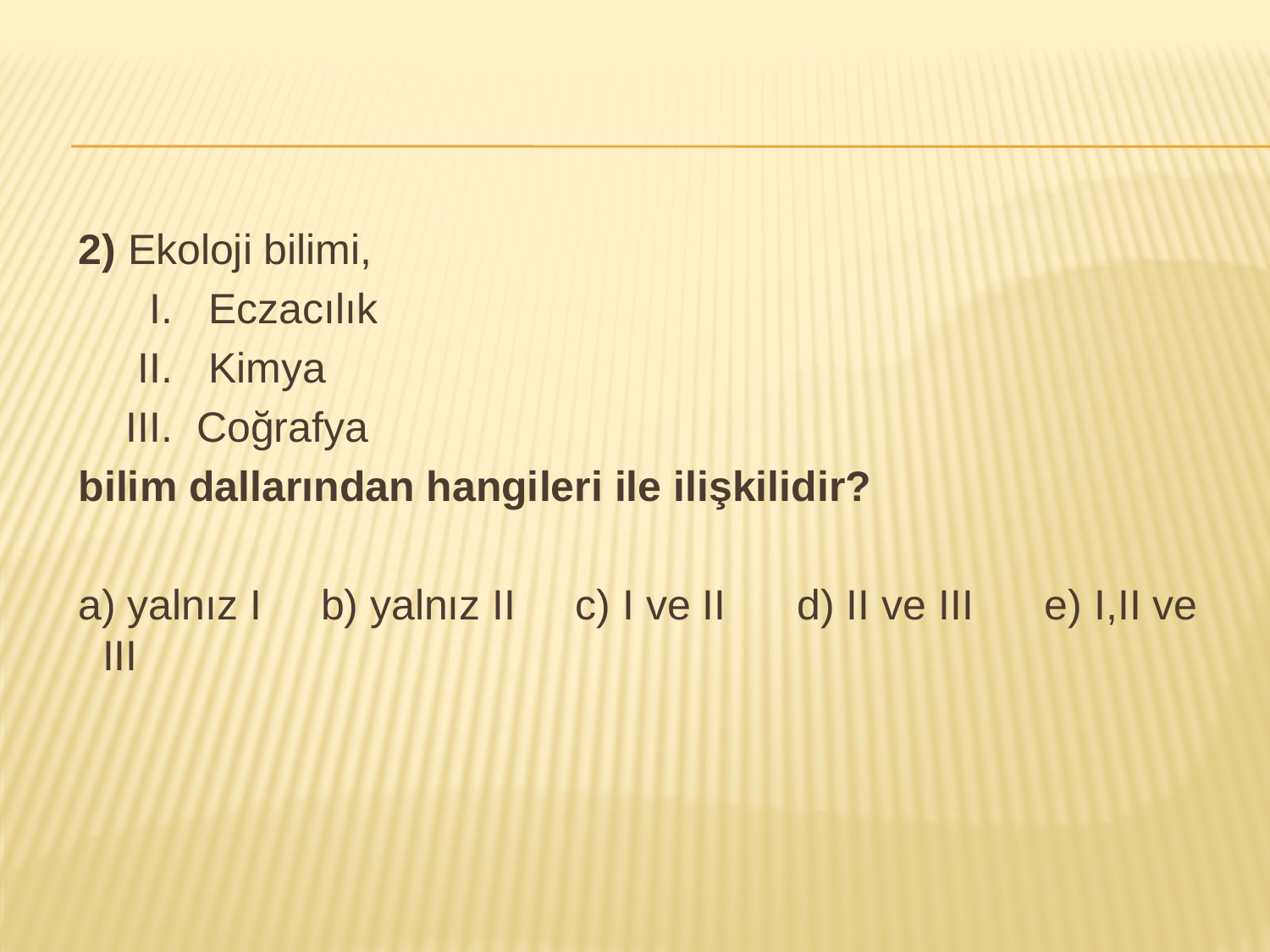

2) Ekoloji bilimi,
        I.   Eczacılık
       II.   Kimya
      III.  Coğrafya
  bilim dallarından hangileri ile ilişkilidir?

  a) yalnız I     b) yalnız II     c) I ve II      d) II ve III      e) I,II ve III